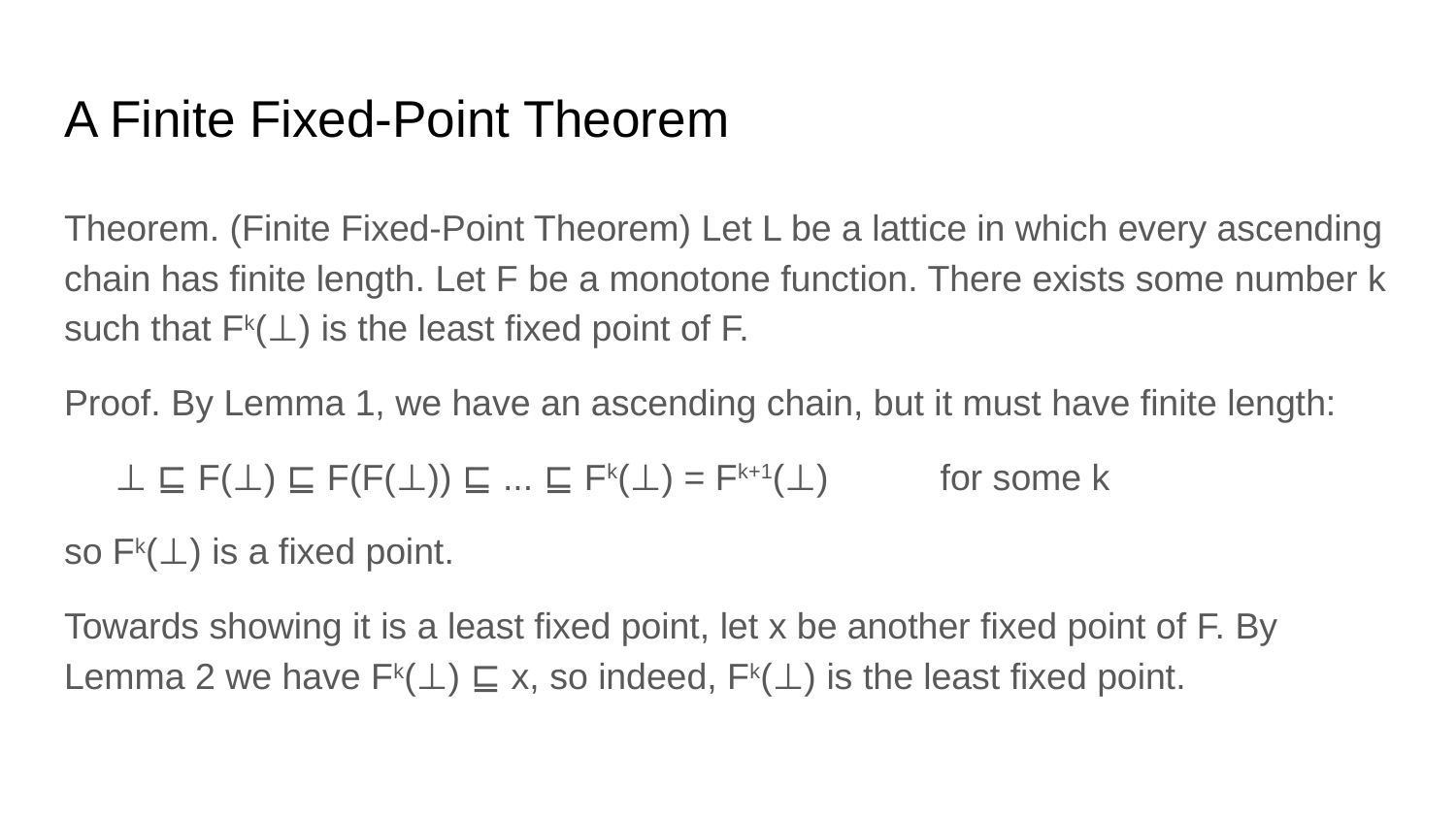

# A Finite Fixed-Point Theorem
Theorem. (Finite Fixed-Point Theorem) Let L be a lattice in which every ascending chain has finite length. Let F be a monotone function. There exists some number k such that Fk(⊥) is the least fixed point of F.
Proof. By Lemma 1, we have an ascending chain, but it must have finite length:
     ⊥ ⊑ F(⊥) ⊑ F(F(⊥)) ⊑ ... ⊑ Fk(⊥) = Fk+1(⊥)           for some k
so Fk(⊥) is a fixed point.
Towards showing it is a least fixed point, let x be another fixed point of F. By Lemma 2 we have Fk(⊥) ⊑ x, so indeed, Fk(⊥) is the least fixed point.